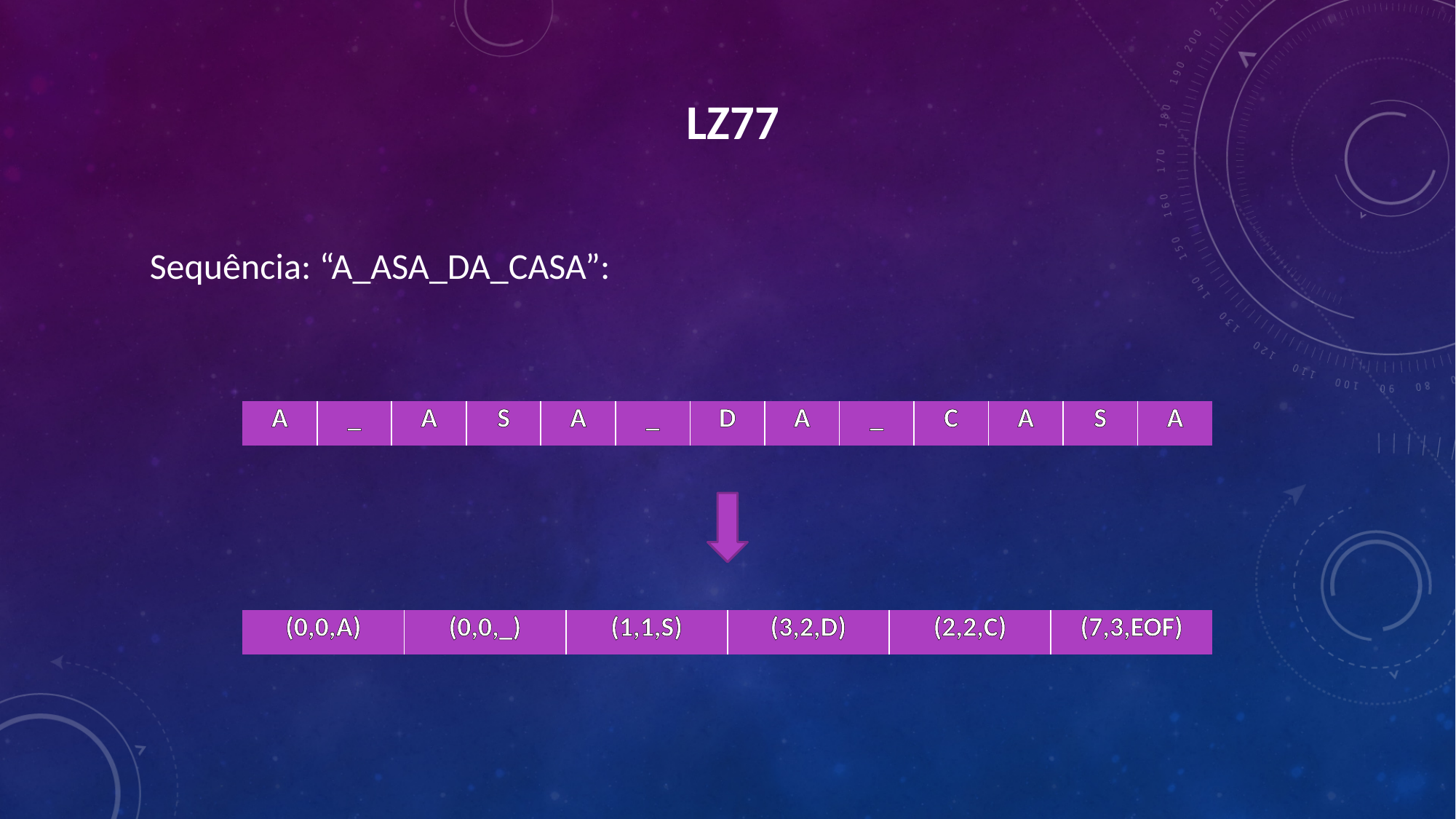

LZ77
Sequência: “A_ASA_DA_CASA”:
| A | \_ | A | S | A | \_ | D | A | \_ | C | A | S | A |
| --- | --- | --- | --- | --- | --- | --- | --- | --- | --- | --- | --- | --- |

| (0,0,A) | (0,0,\_) | (1,1,S) | (3,2,D) | (2,2,C) | (7,3,EOF) |
| --- | --- | --- | --- | --- | --- |